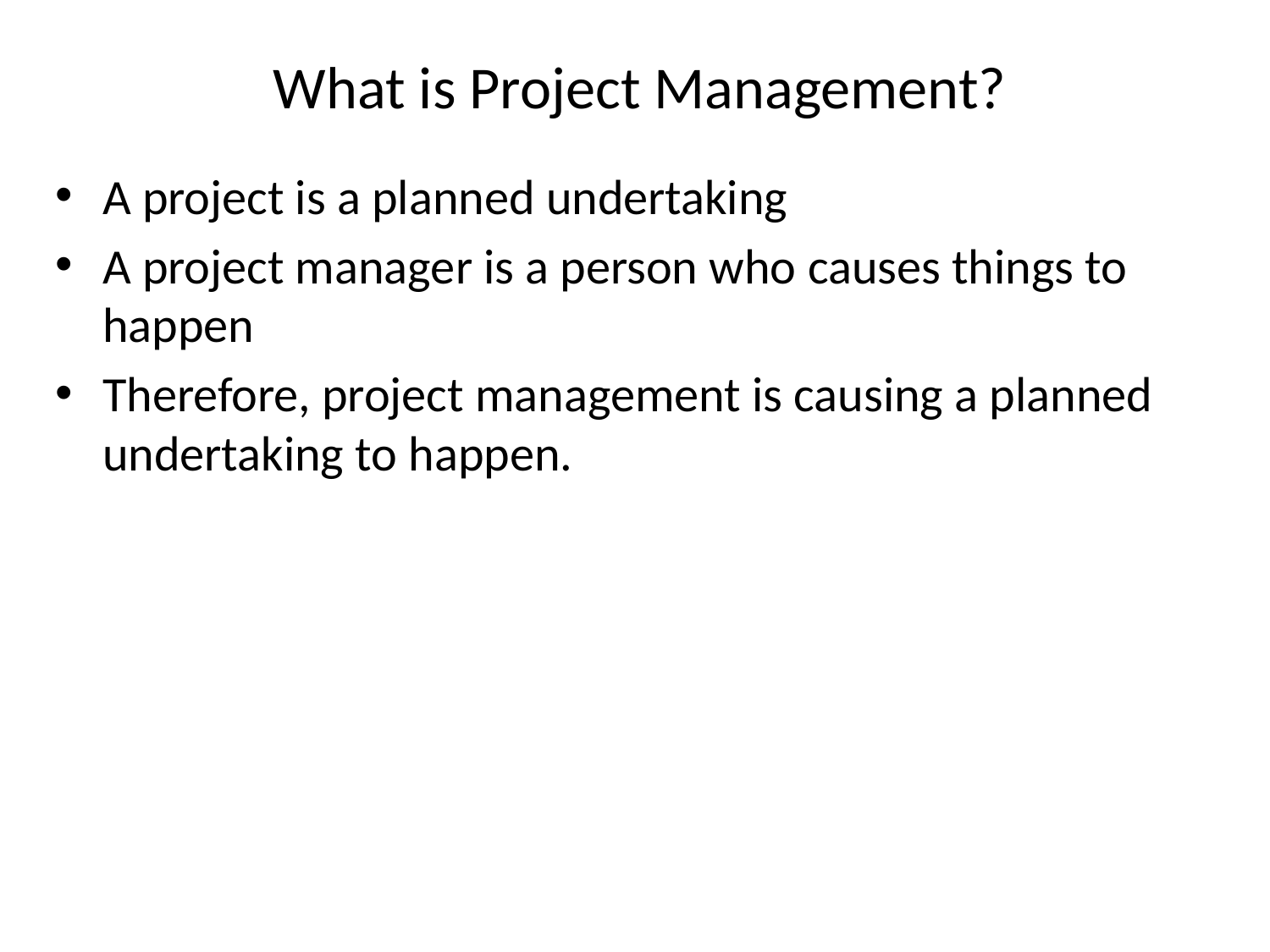

# What is Project Management?
A project is a planned undertaking
A project manager is a person who causes things to happen
Therefore, project management is causing a planned undertaking to happen.